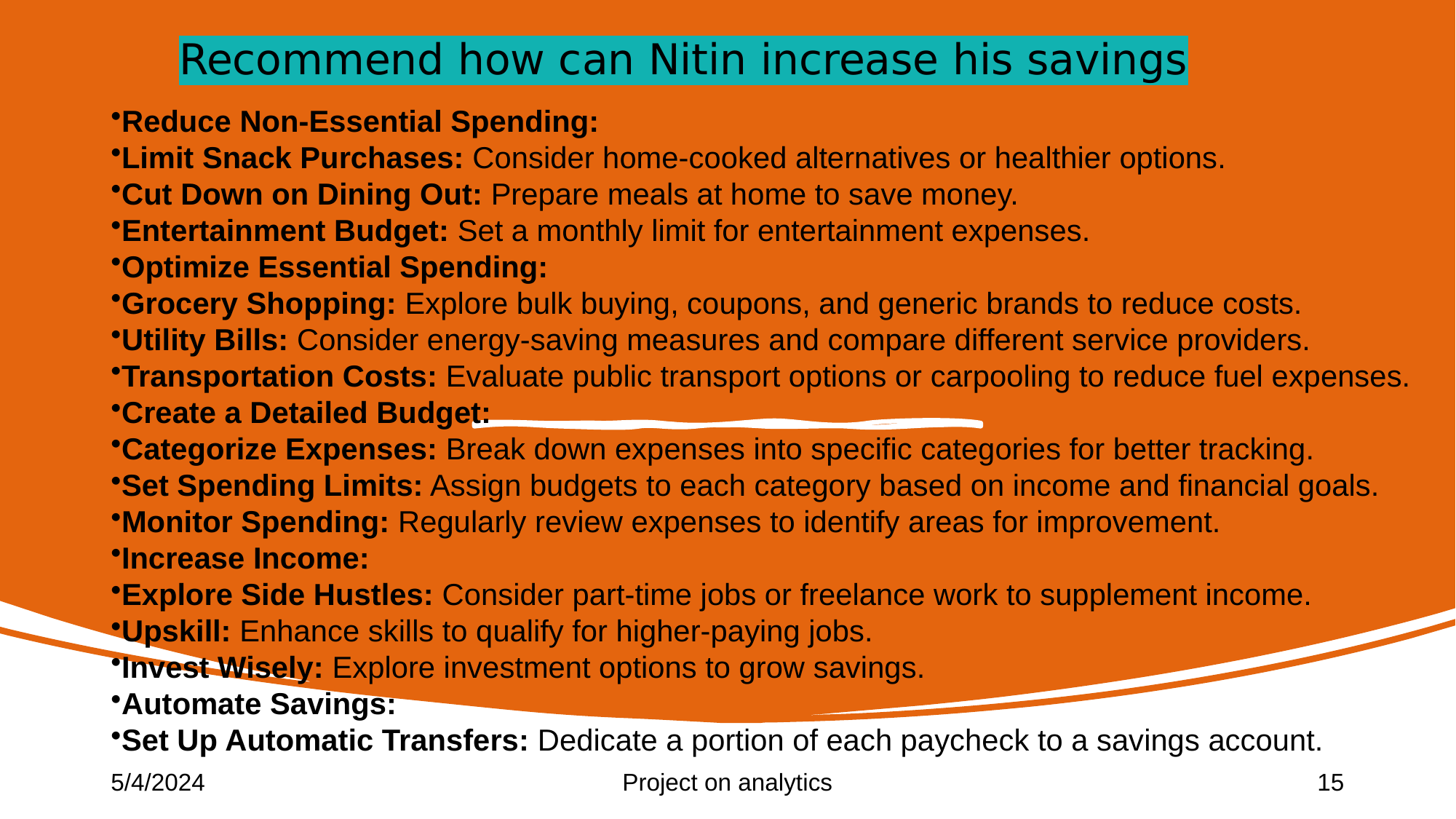

# Recommend how can Nitin increase his savings
Reduce Non-Essential Spending:
Limit Snack Purchases: Consider home-cooked alternatives or healthier options.
Cut Down on Dining Out: Prepare meals at home to save money.
Entertainment Budget: Set a monthly limit for entertainment expenses.
Optimize Essential Spending:
Grocery Shopping: Explore bulk buying, coupons, and generic brands to reduce costs.
Utility Bills: Consider energy-saving measures and compare different service providers.
Transportation Costs: Evaluate public transport options or carpooling to reduce fuel expenses.
Create a Detailed Budget:
Categorize Expenses: Break down expenses into specific categories for better tracking.
Set Spending Limits: Assign budgets to each category based on income and financial goals.
Monitor Spending: Regularly review expenses to identify areas for improvement.
Increase Income:
Explore Side Hustles: Consider part-time jobs or freelance work to supplement income.
Upskill: Enhance skills to qualify for higher-paying jobs.
Invest Wisely: Explore investment options to grow savings.
Automate Savings:
Set Up Automatic Transfers: Dedicate a portion of each paycheck to a savings account.

5/4/2024
Project on analytics
15